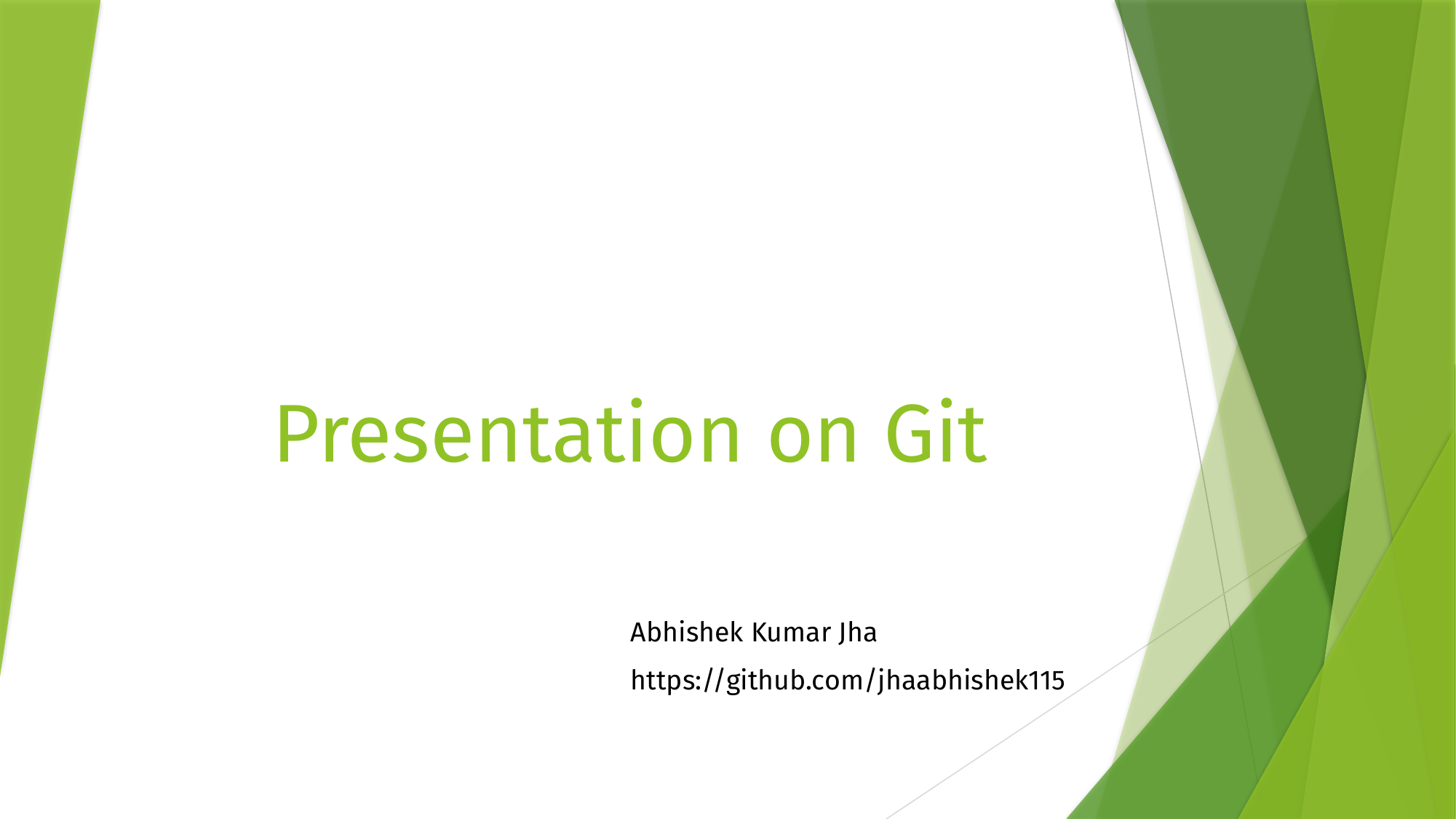

# Presentation on Git
Abhishek Kumar Jha
https://github.com/jhaabhishek115